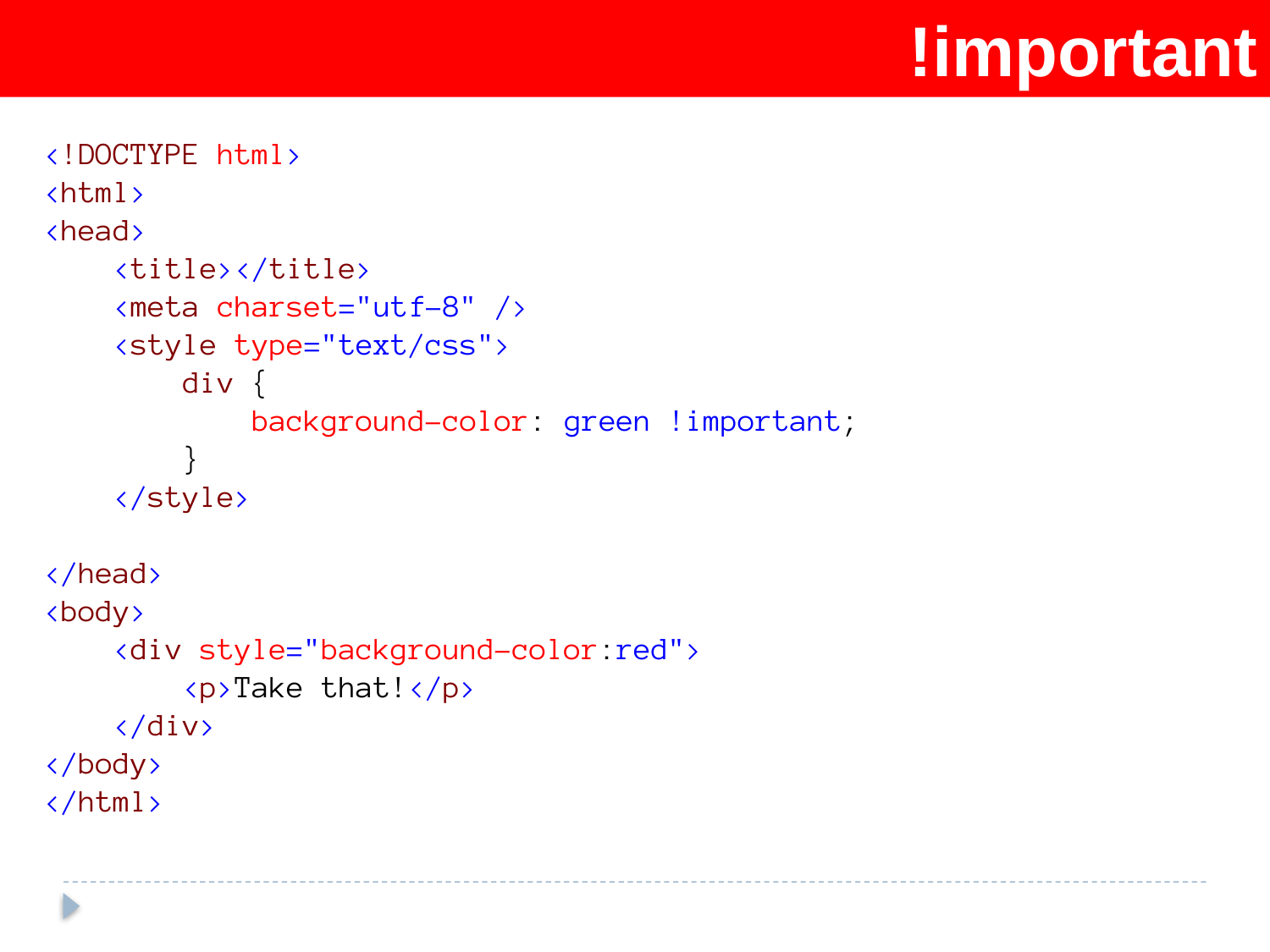

!important
<!DOCTYPE html>
<html>
<head>
    <title></title>
    <meta charset="utf-8" />
    <style type="text/css">
        div {
            background-color: green !important;
        }
    </style>

</head>
<body>
    <div style="background-color:red">
        <p>Take that!</p>
    </div>
</body>
</html>